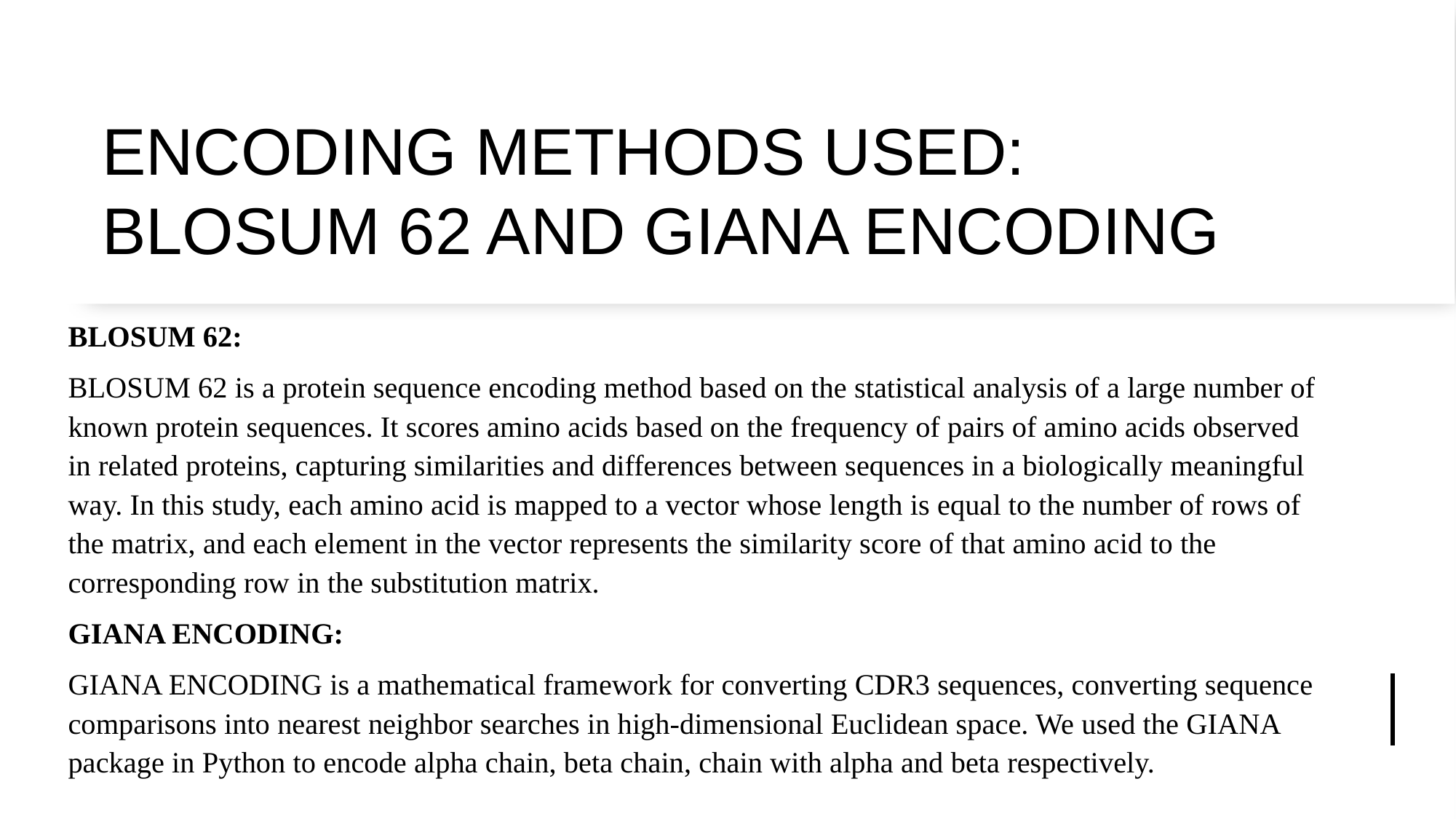

# ENCODING METHODS USED: BLOSUM 62 AND GIANA ENCODING
BLOSUM 62:
BLOSUM 62 is a protein sequence encoding method based on the statistical analysis of a large number of known protein sequences. It scores amino acids based on the frequency of pairs of amino acids observed in related proteins, capturing similarities and differences between sequences in a biologically meaningful way. In this study, each amino acid is mapped to a vector whose length is equal to the number of rows of the matrix, and each element in the vector represents the similarity score of that amino acid to the corresponding row in the substitution matrix.
GIANA ENCODING:
GIANA ENCODING is a mathematical framework for converting CDR3 sequences, converting sequence comparisons into nearest neighbor searches in high-dimensional Euclidean space. We used the GIANA package in Python to encode alpha chain, beta chain, chain with alpha and beta respectively.